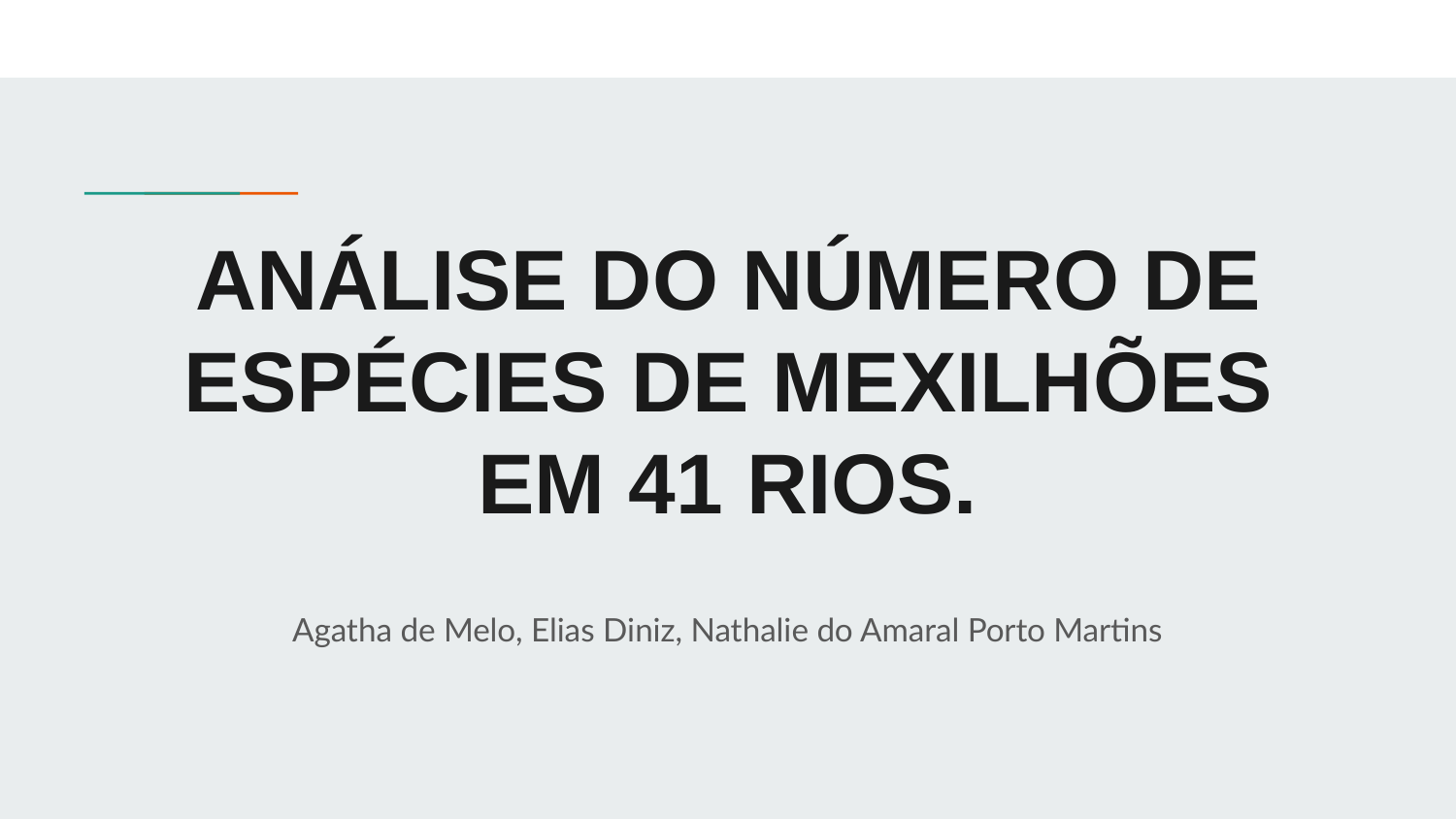

# ANÁLISE DO NÚMERO DE ESPÉCIES DE MEXILHÕES EM 41 RIOS.

Agatha de Melo, Elias Diniz, Nathalie do Amaral Porto Martins